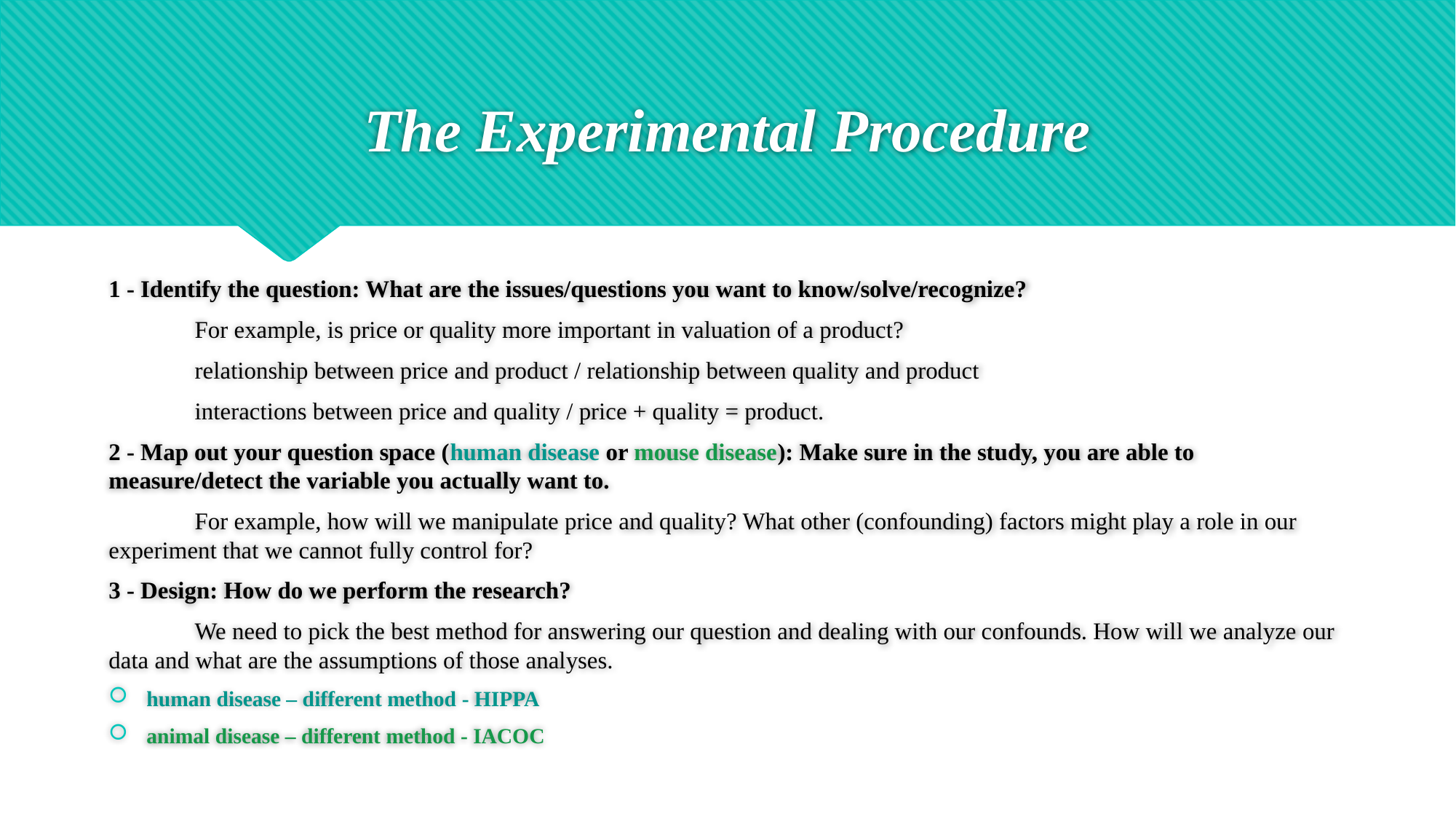

# The Experimental Procedure
1 - Identify the question: What are the issues/questions you want to know/solve/recognize?
	For example, is price or quality more important in valuation of a product?
	relationship between price and product / relationship between quality and product
	interactions between price and quality / price + quality = product.
2 - Map out your question space (human disease or mouse disease): Make sure in the study, you are able to measure/detect the variable you actually want to.
	For example, how will we manipulate price and quality? What other (confounding) factors might play a role in our experiment that we cannot fully control for?
3 - Design: How do we perform the research?
	We need to pick the best method for answering our question and dealing with our confounds. How will we analyze our data and what are the assumptions of those analyses.
human disease – different method - HIPPA
animal disease – different method - IACOC